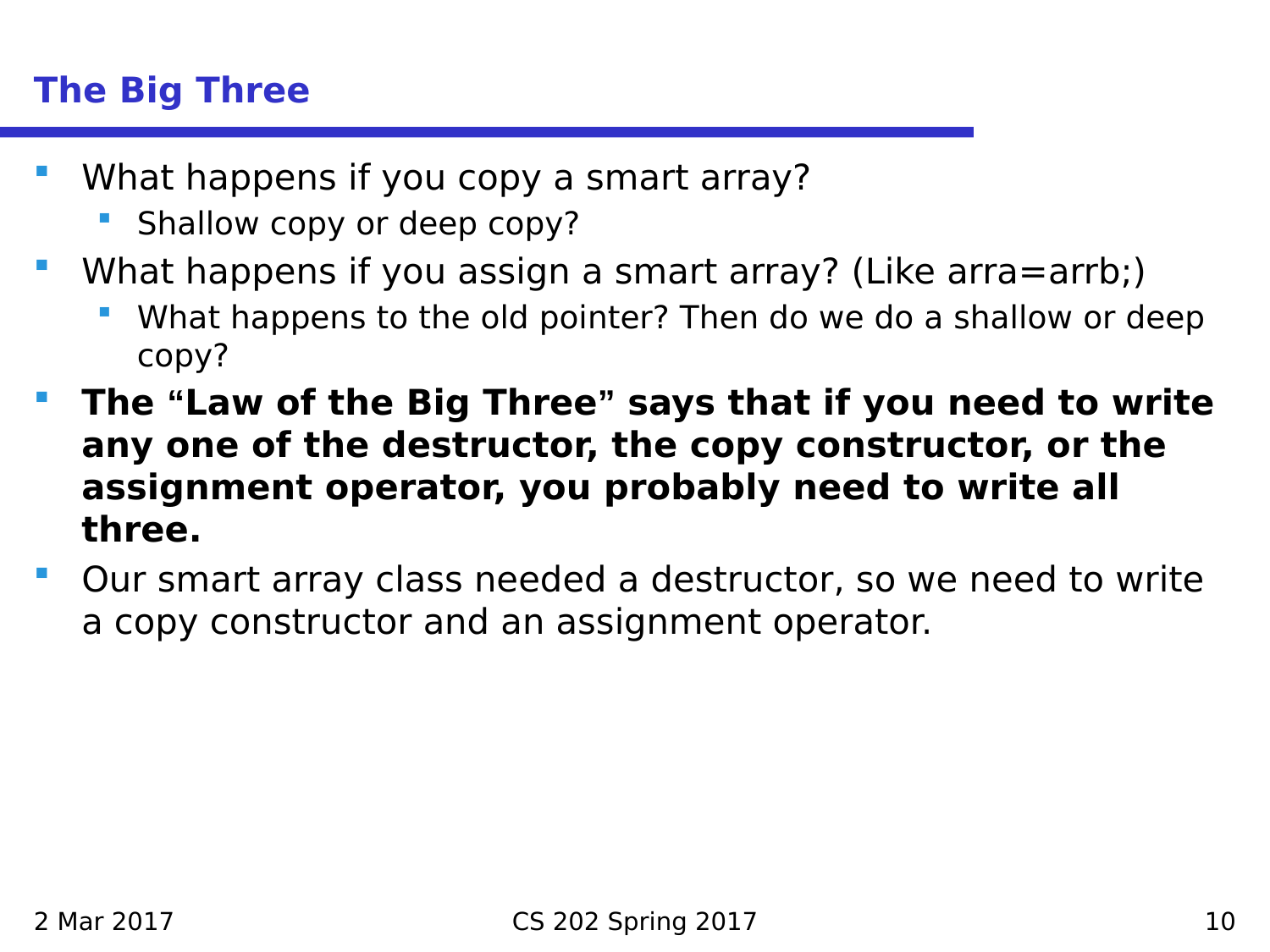

# The Big Three
What happens if you copy a smart array?
Shallow copy or deep copy?
What happens if you assign a smart array? (Like arra=arrb;)
What happens to the old pointer? Then do we do a shallow or deep copy?
The “Law of the Big Three” says that if you need to write any one of the destructor, the copy constructor, or the assignment operator, you probably need to write all three.
Our smart array class needed a destructor, so we need to write a copy constructor and an assignment operator.

2 Mar 2017
CS 202 Spring 2017
10